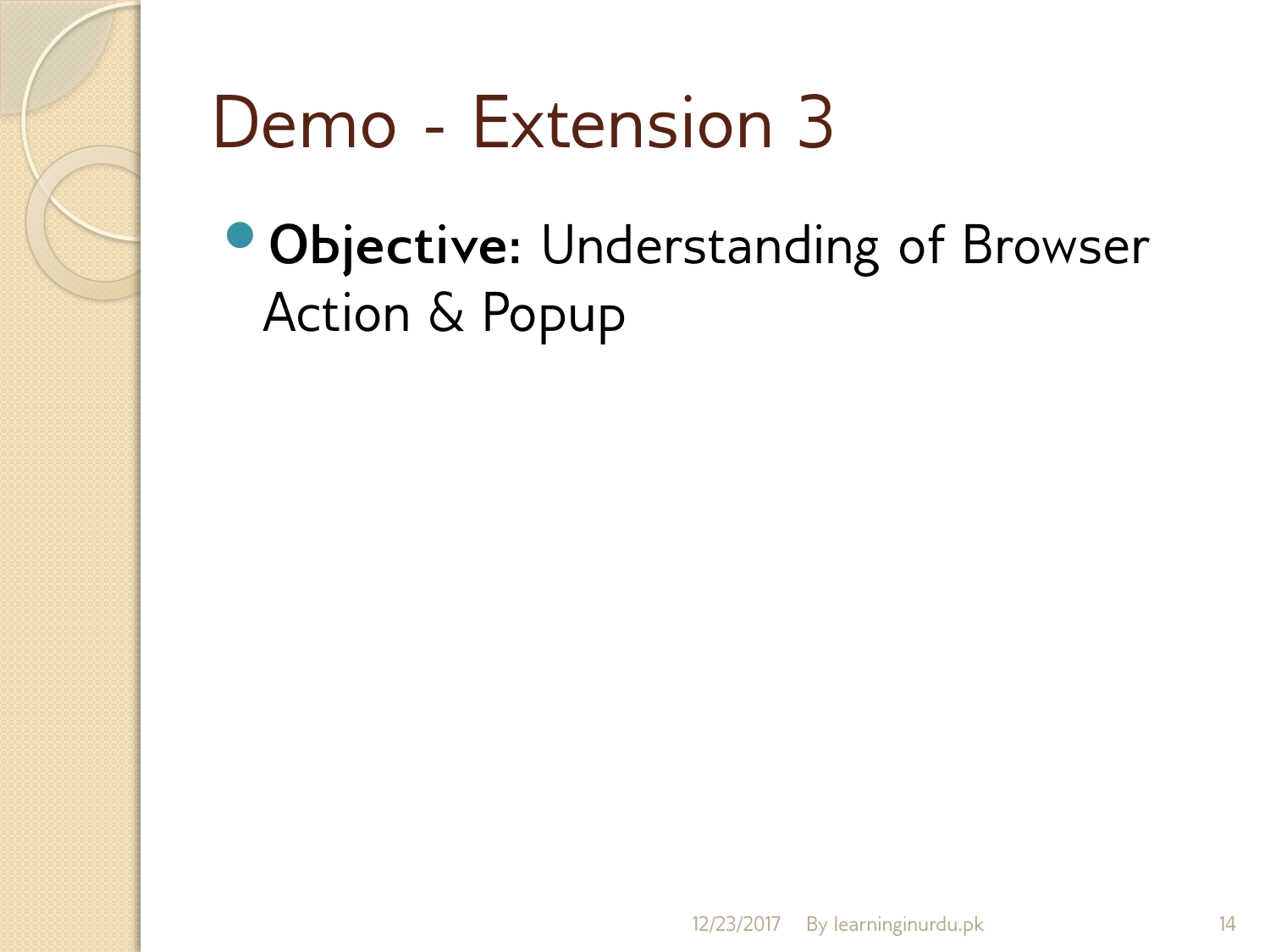

# Demo - Extension 3
Objective: Understanding of Browser Action & Popup
12/23/2017
By learninginurdu.pk
14